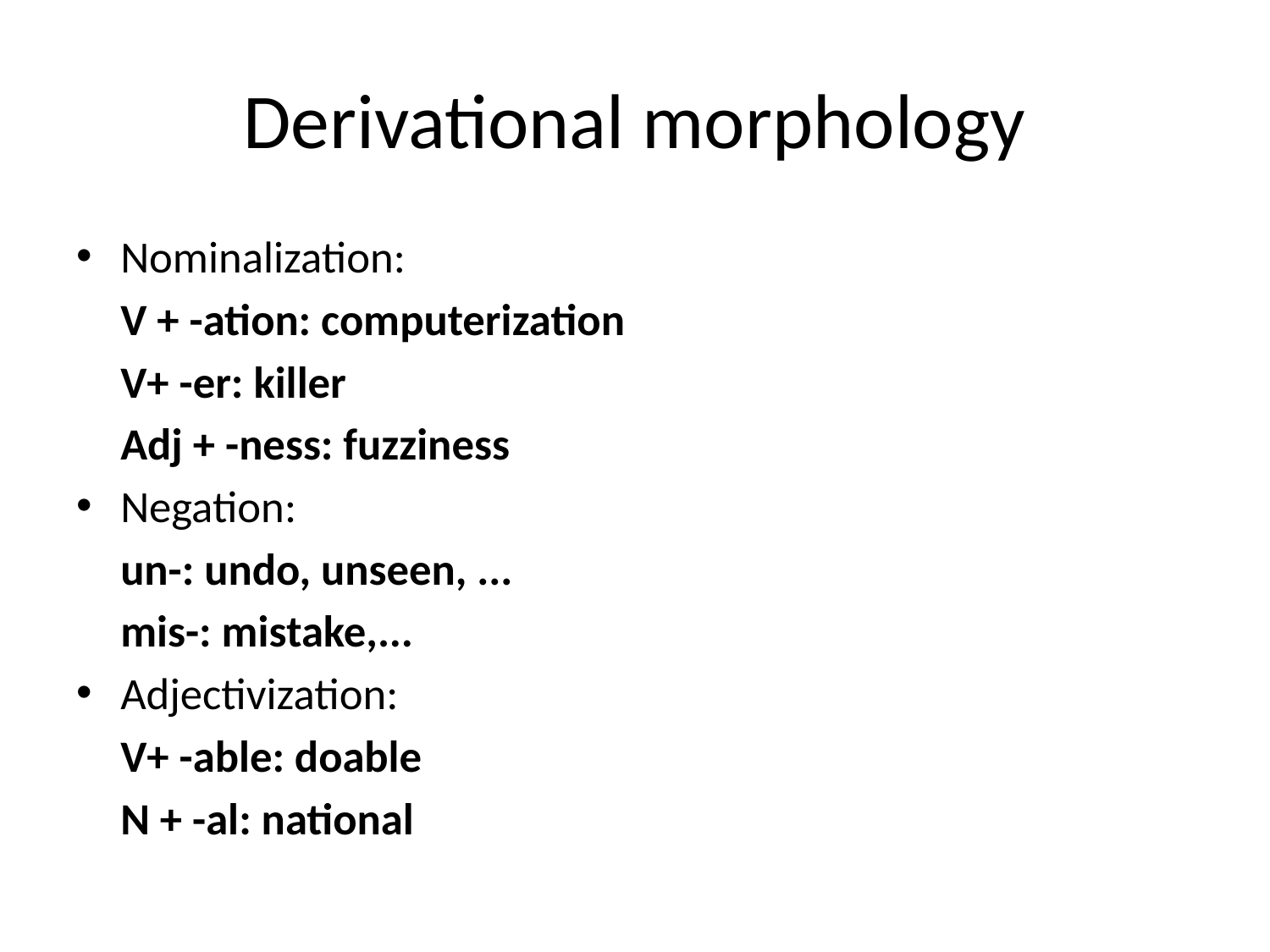

# Derivational morphology
Nominalization:
	V + -ation: computerization
	V+ -er: killer
	Adj + -ness: fuzziness
Negation:
	un-: undo, unseen, ...
	mis-: mistake,...
Adjectivization:
	V+ -able: doable
	N + -al: national